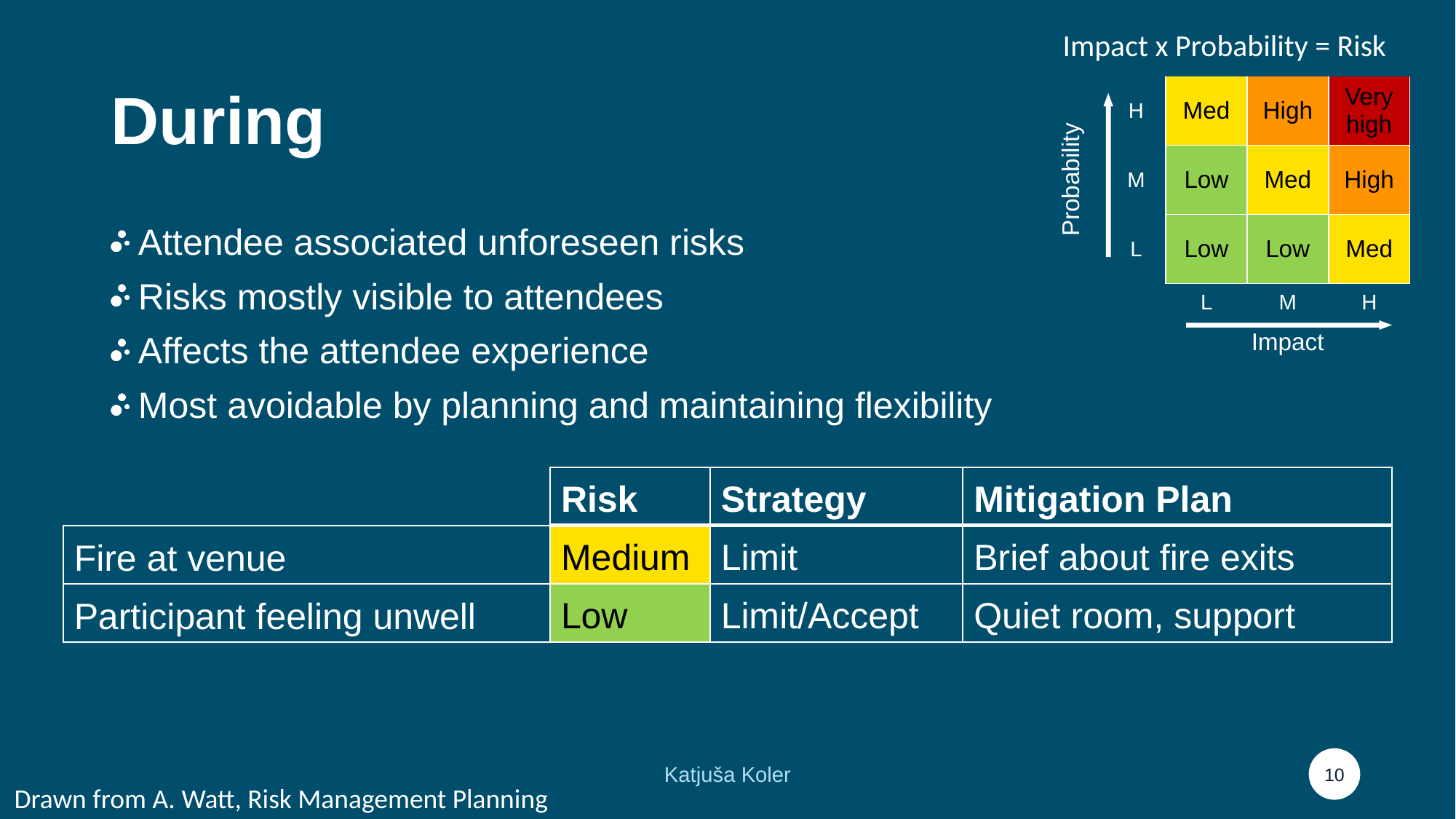

| Impact x Probability = Risk |  |  |  |  |
| --- | --- | --- | --- | --- |
| Probability | H | Med | High | Very high |
|  | M | Low | Med | High |
|  | L | Low | Low | Med |
|  |  | L | M | H |
|  |  | Impact |  |  |
# During

Attendee associated unforeseen risks
Risks mostly visible to attendees
Affects the attendee experience
Most avoidable by planning and maintaining flexibility

|  | Risk | Strategy | Mitigation Plan |
| --- | --- | --- | --- |
| Fire at venue | Medium | Limit | Brief about fire exits |
| Participant feeling unwell | Low | Limit/Accept | Quiet room, support |
Katjuša Koler
10
Drawn from A. Watt, Risk Management Planning